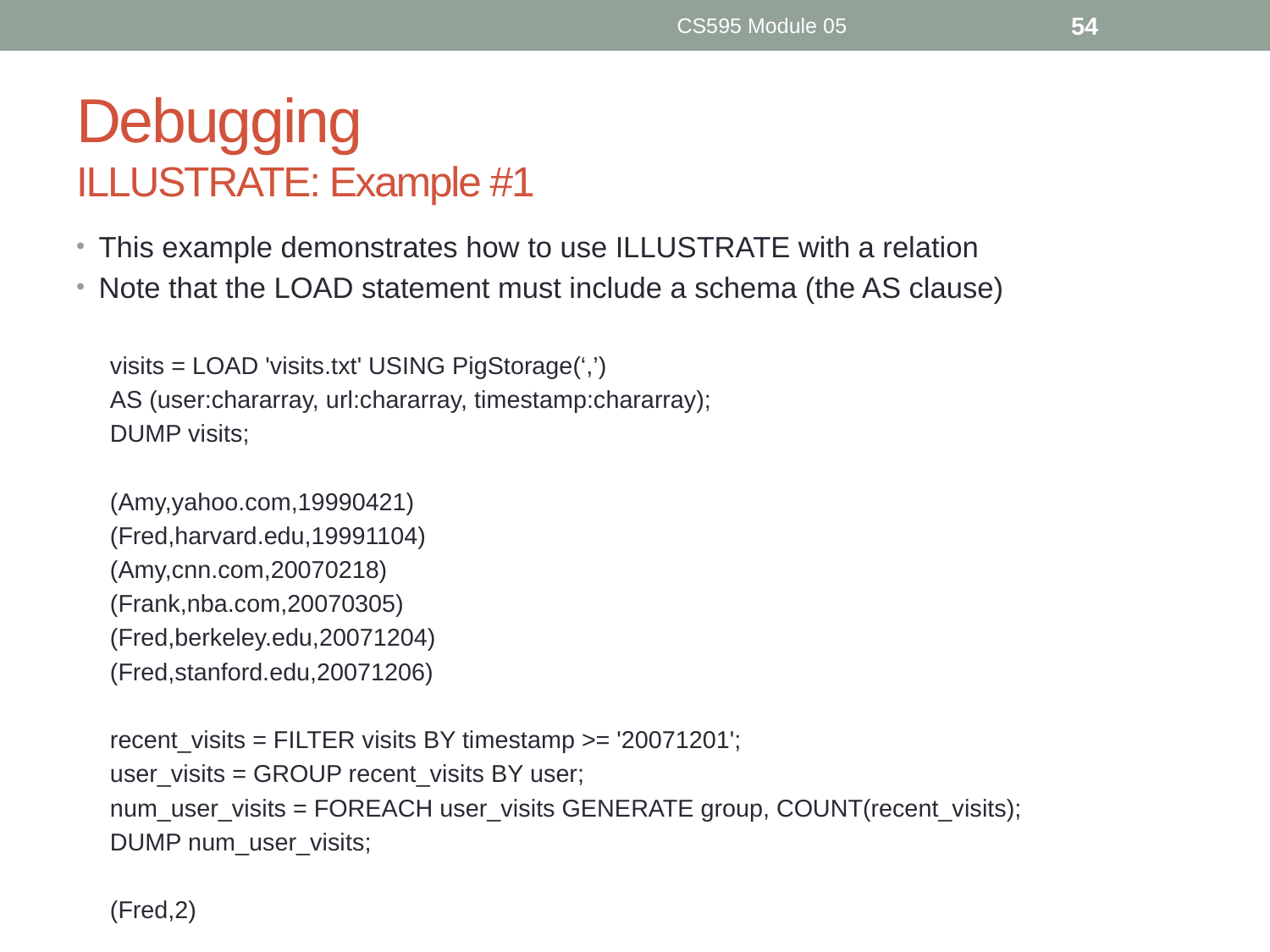

CS595 Module 05
54
# Debugging ILLUSTRATE: Example #1
This example demonstrates how to use ILLUSTRATE with a relation
Note that the LOAD statement must include a schema (the AS clause)

visits = LOAD 'visits.txt' USING PigStorage(‘,’)
	AS (user:chararray, url:chararray, timestamp:chararray);
DUMP visits;

(Amy,yahoo.com,19990421)
(Fred,harvard.edu,19991104)
(Amy,cnn.com,20070218)
(Frank,nba.com,20070305)
(Fred,berkeley.edu,20071204)
(Fred,stanford.edu,20071206)

recent_visits = FILTER visits BY timestamp >= '20071201';
user_visits = GROUP recent_visits BY user;
num_user_visits = FOREACH user_visits GENERATE group, COUNT(recent_visits);
DUMP num_user_visits;

(Fred,2)